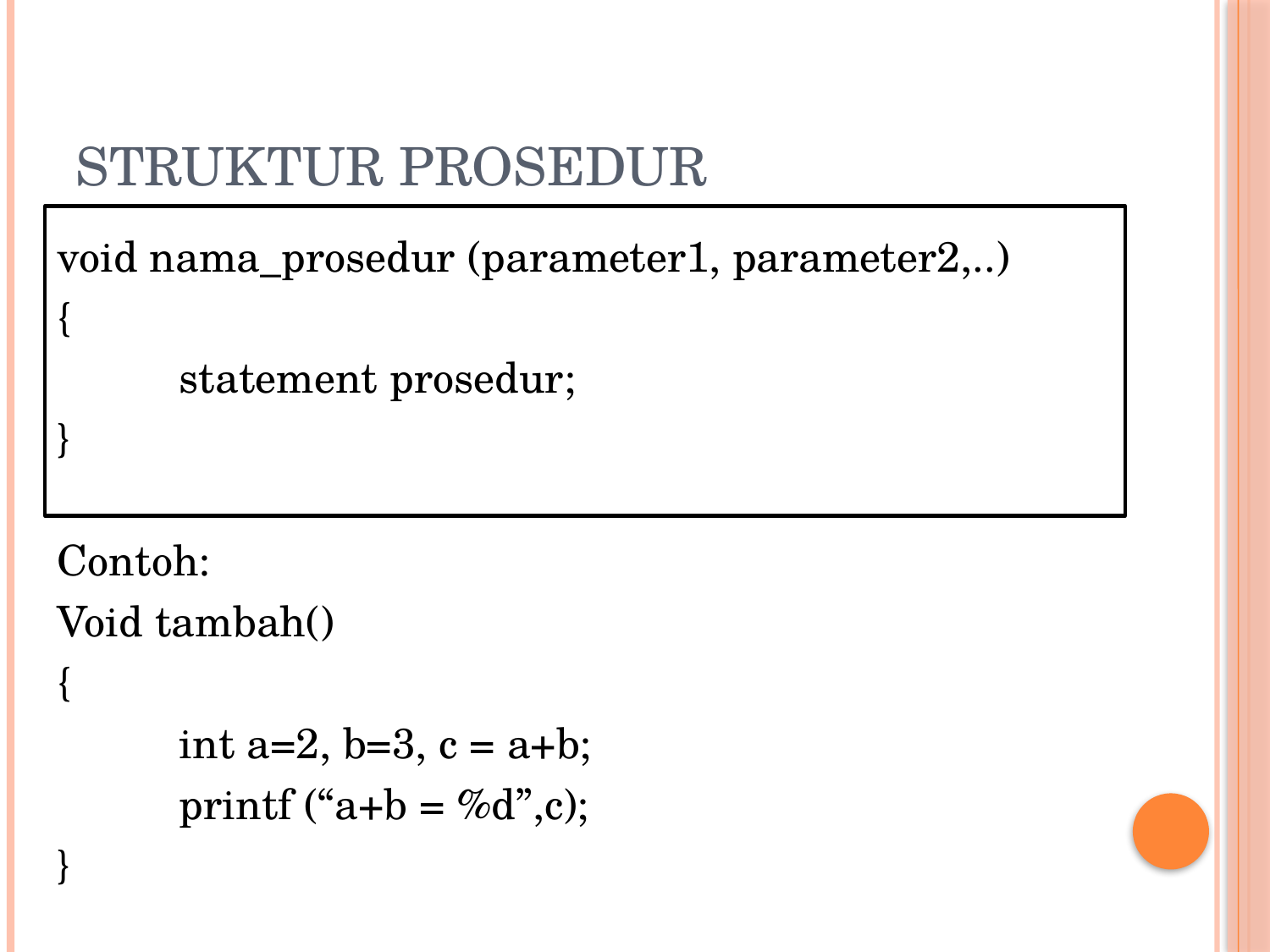

# Struktur Prosedur

void nama_prosedur (parameter1, parameter2,..)
{
	statement prosedur;
}

Contoh:
Void tambah()
{
	int a=2, b=3, c = a+b;
	printf (“a+b = %d”,c);
}